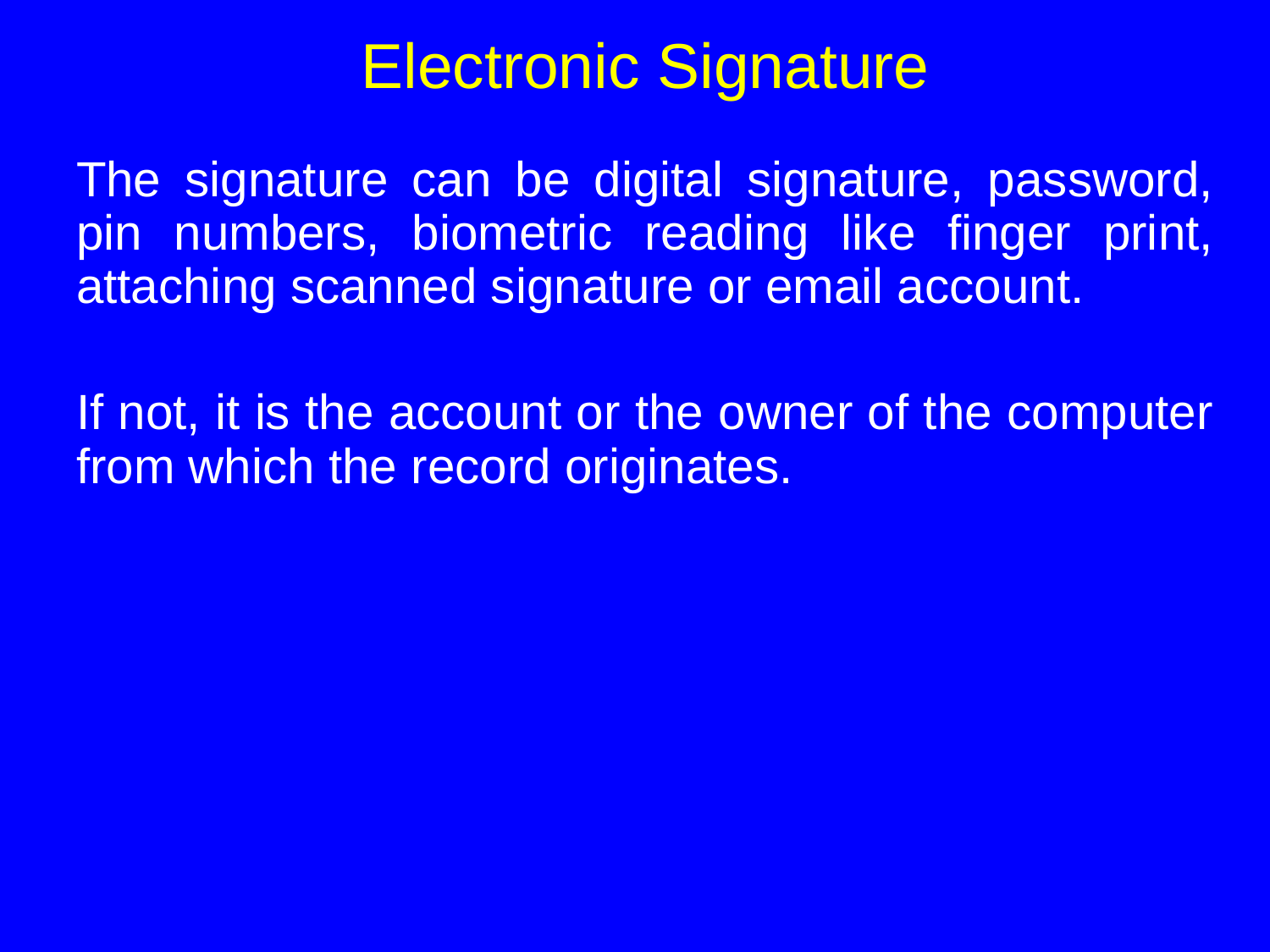

# Electronic Signature
The signature can be digital signature, password, pin numbers, biometric reading like finger print, attaching scanned signature or email account.

If not, it is the account or the owner of the computer from which the record originates.